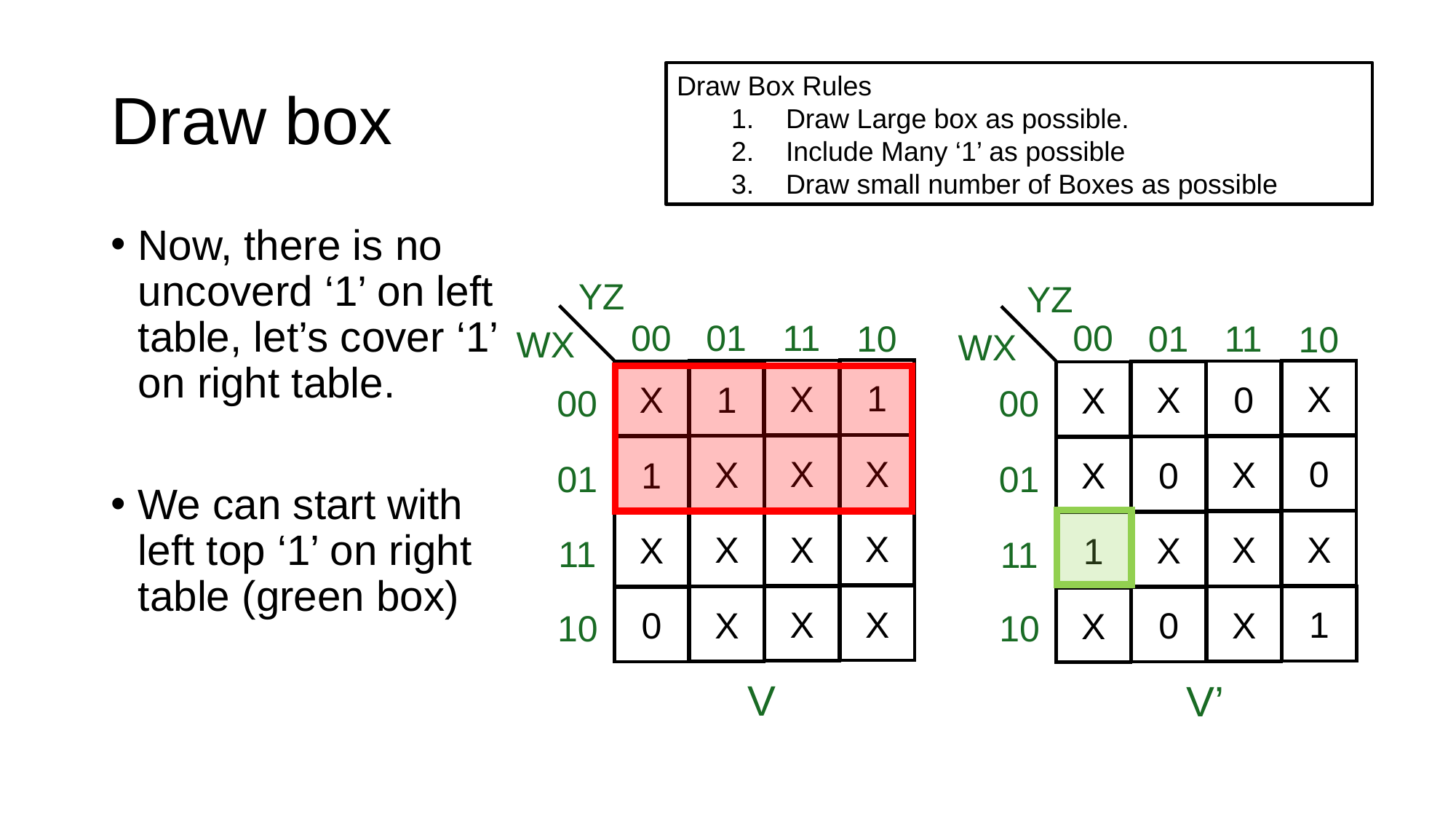

# Draw box
Draw Box Rules
Draw Large box as possible.
Include Many ‘1’ as possible
Draw small number of Boxes as possible
Now, there is no uncoverd ‘1’ on left table, let’s cover ‘1’ on right table.

We can start with left top ‘1’ on right table (green box)
YZ
YZ
00
01
00
11
01
10
11
10
WX
WX
1
X
X
1
0
X
X
X

00
00
X
X
0
X
X
1
0
X
01
01

X
X
X
X
X
X
X
1
11
11
X
X
1
X
X
0
0
X
10
10
V
V’